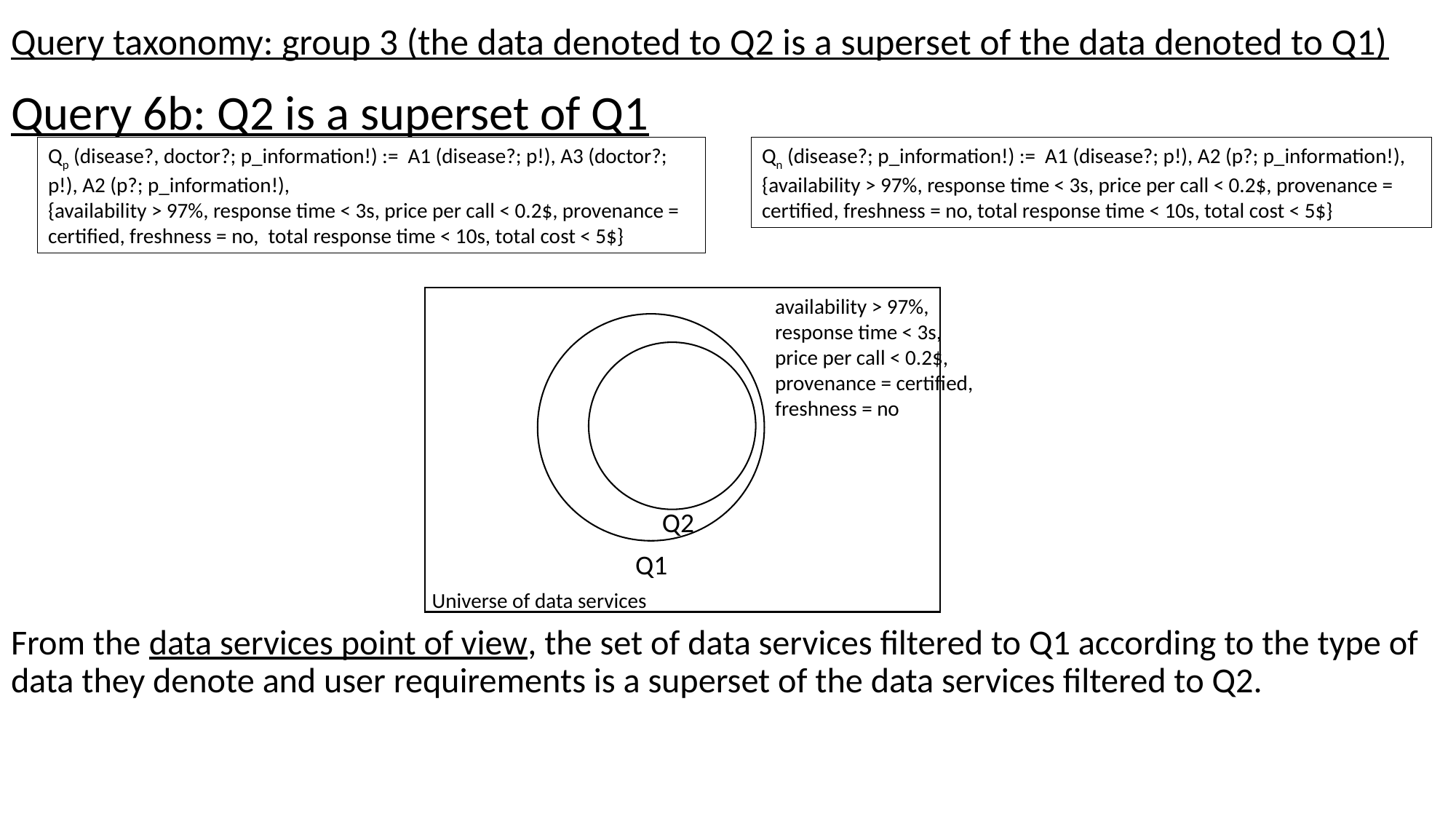

# Query taxonomy: group 3 (the data denoted to Q2 is a superset of the data denoted to Q1)
Query 6b: Q2 is a superset of Q1
Qp (disease?, doctor?; p_information!) :=  A1 (disease?; p!), A3 (doctor?; p!), A2 (p?; p_information!),
{availability > 97%, response time < 3s, price per call < 0.2$, provenance = certified, freshness = no,  total response time < 10s, total cost < 5$}
Qn (disease?; p_information!) :=  A1 (disease?; p!), A2 (p?; p_information!),
{availability > 97%, response time < 3s, price per call < 0.2$, provenance = certified, freshness = no, total response time < 10s, total cost < 5$}

availability > 97%,
response time < 3s,
price per call < 0.2$,
provenance = certified,
freshness = no

Q2
Q1
Universe of data services
From the data services point of view, the set of data services filtered to Q1 according to the type of data they denote and user requirements is a superset of the data services filtered to Q2.